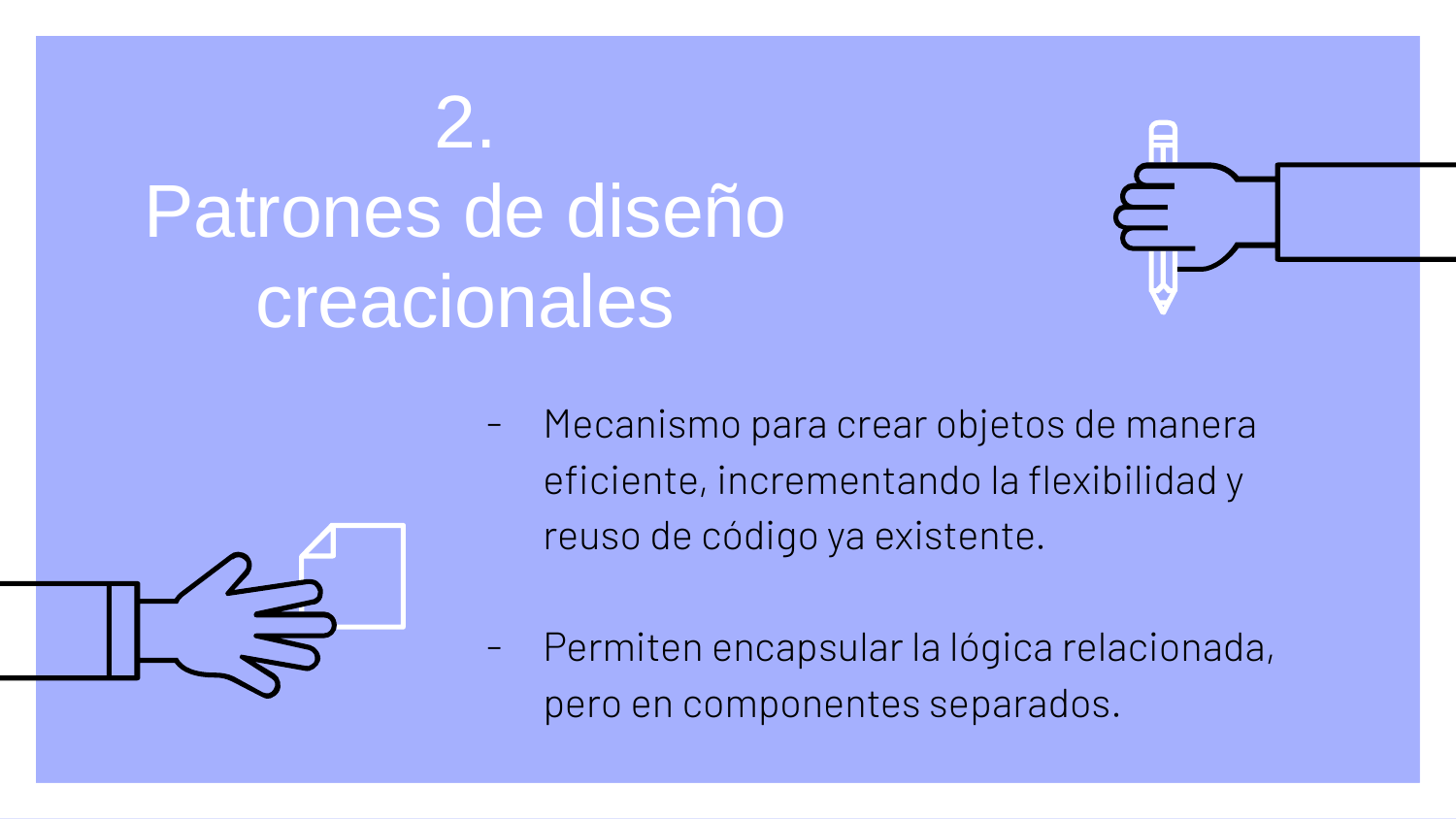

# 2.
Patrones de diseño creacionales
Mecanismo para crear objetos de manera eficiente, incrementando la flexibilidad y reuso de código ya existente.

Permiten encapsular la lógica relacionada, pero en componentes separados.